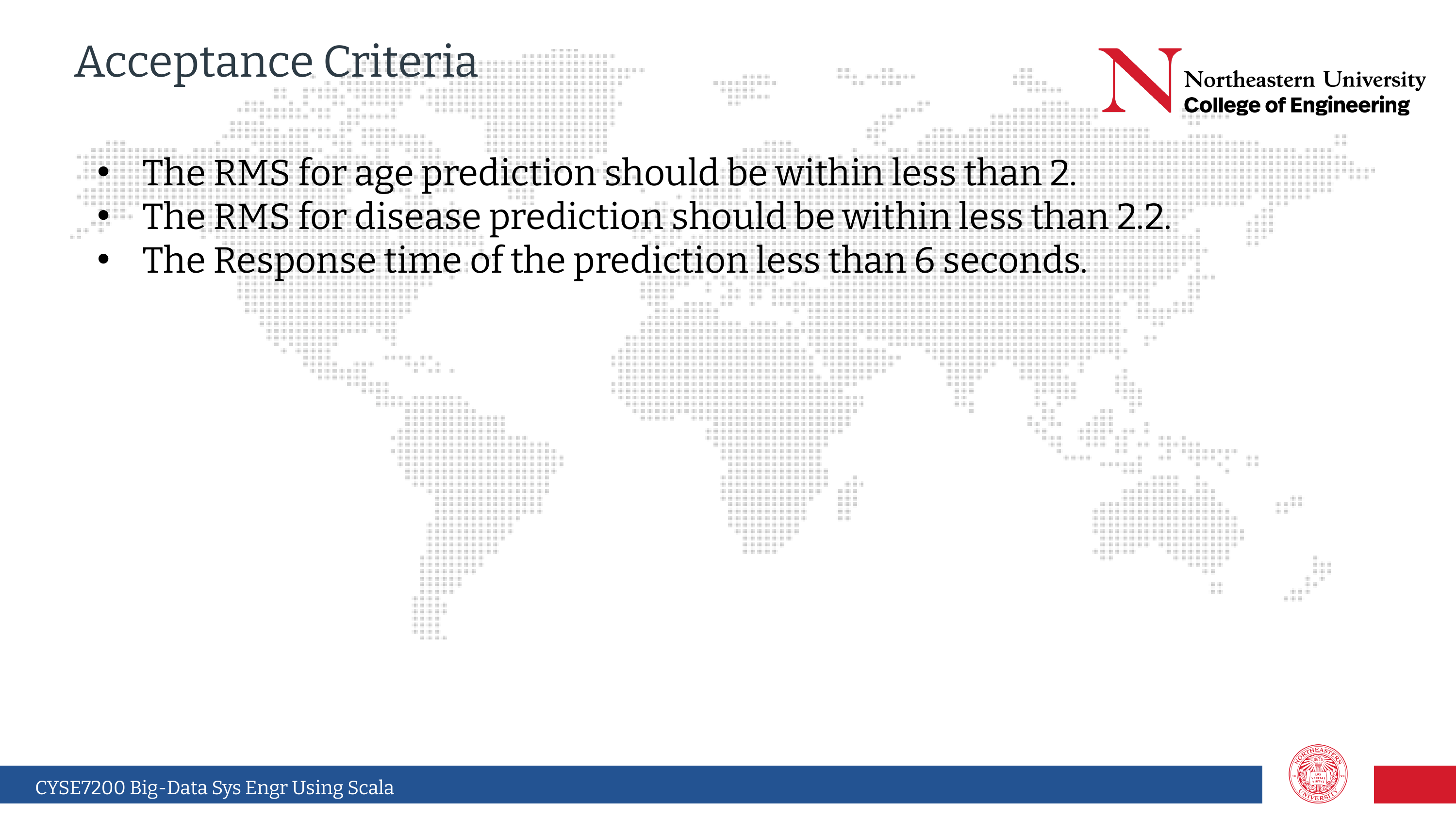

Acceptance Criteria

The RMS for age prediction should be within less than 2.
The RMS for disease prediction should be within less than 2.2.
The Response time of the prediction less than 6 seconds.

CYSE7200 Big-Data Sys Engr Using Scala